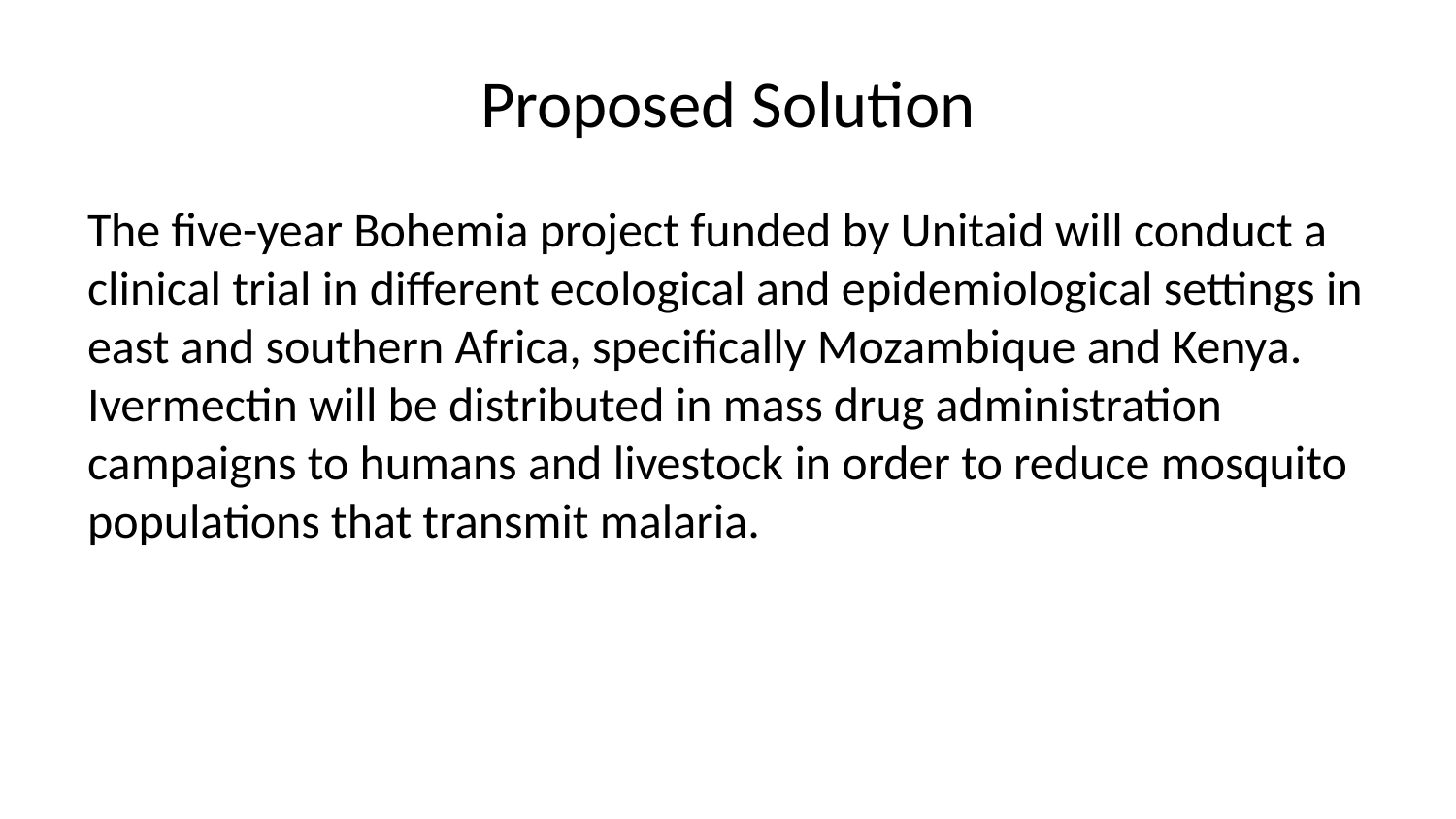

# Proposed Solution
The five-year Bohemia project funded by Unitaid will conduct a clinical trial in different ecological and epidemiological settings in east and southern Africa, specifically Mozambique and Kenya. Ivermectin will be distributed in mass drug administration campaigns to humans and livestock in order to reduce mosquito populations that transmit malaria.